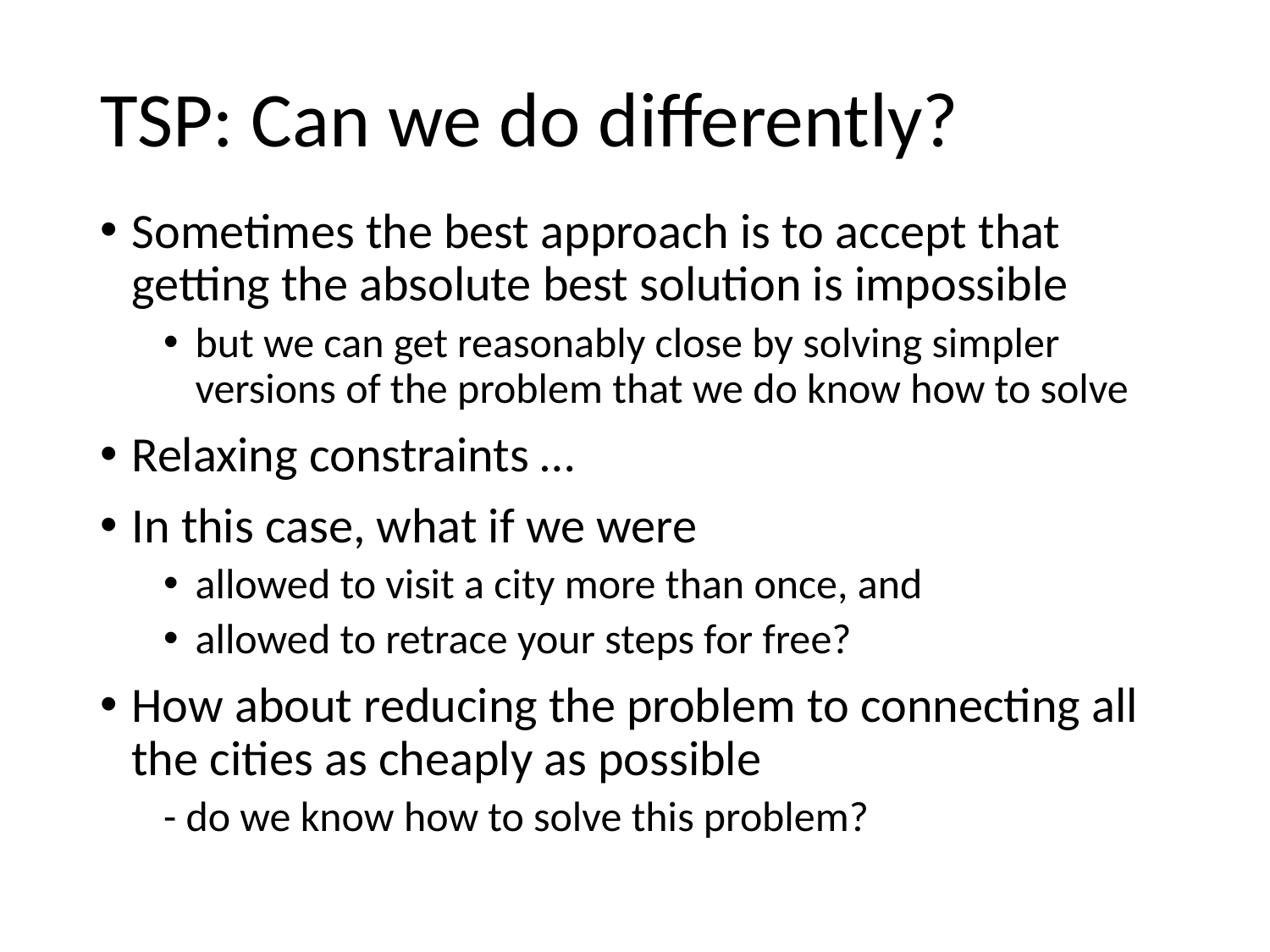

# TSP: Can we do differently?
Sometimes the best approach is to accept that getting the absolute best solution is impossible
but we can get reasonably close by solving simpler versions of the problem that we do know how to solve
Relaxing constraints …
In this case, what if we were
allowed to visit a city more than once, and
allowed to retrace your steps for free?
How about reducing the problem to connecting all the cities as cheaply as possible
- do we know how to solve this problem?